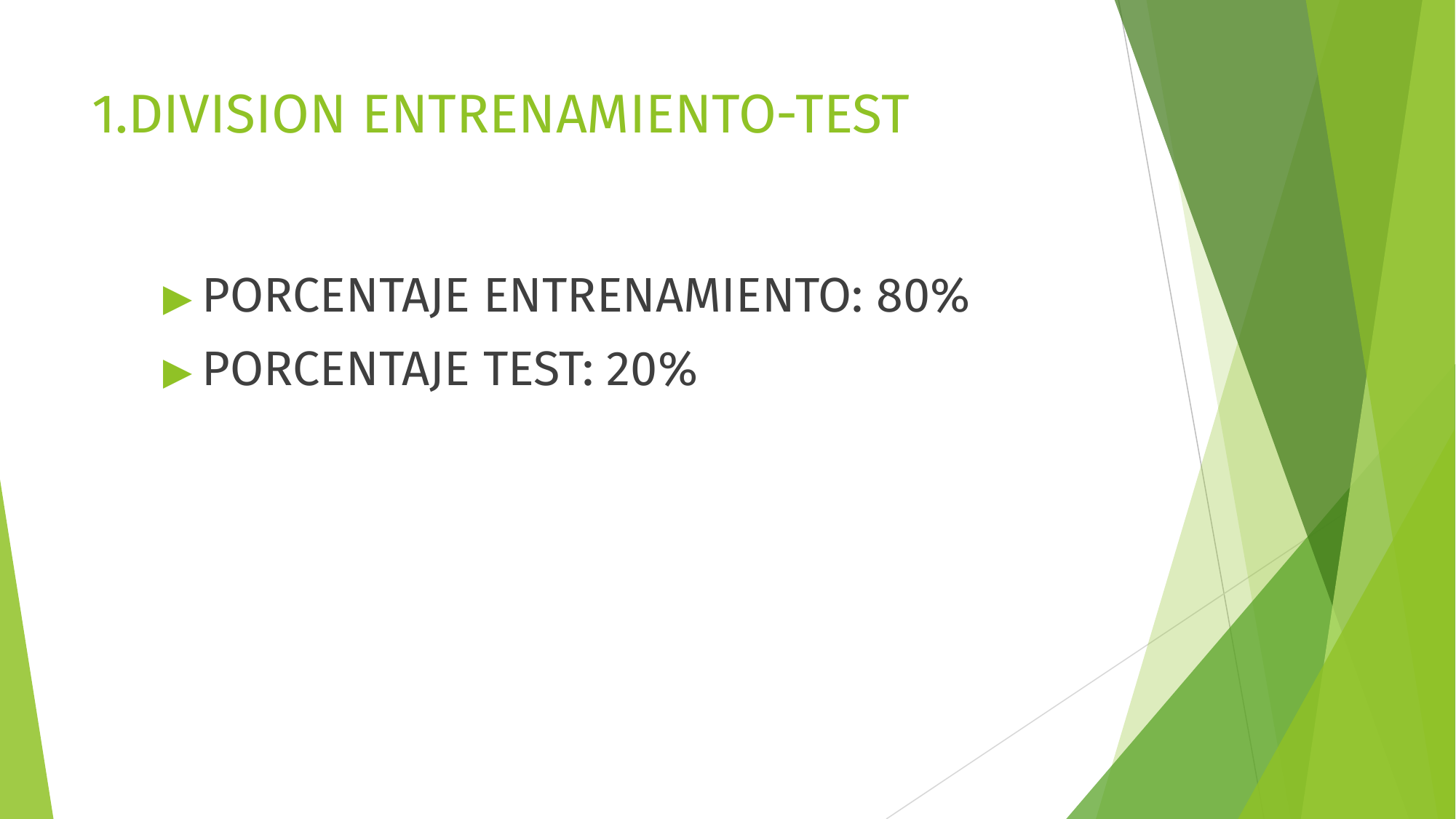

# 1.DIVISION ENTRENAMIENTO-TEST
PORCENTAJE ENTRENAMIENTO: 80%
PORCENTAJE TEST: 20%